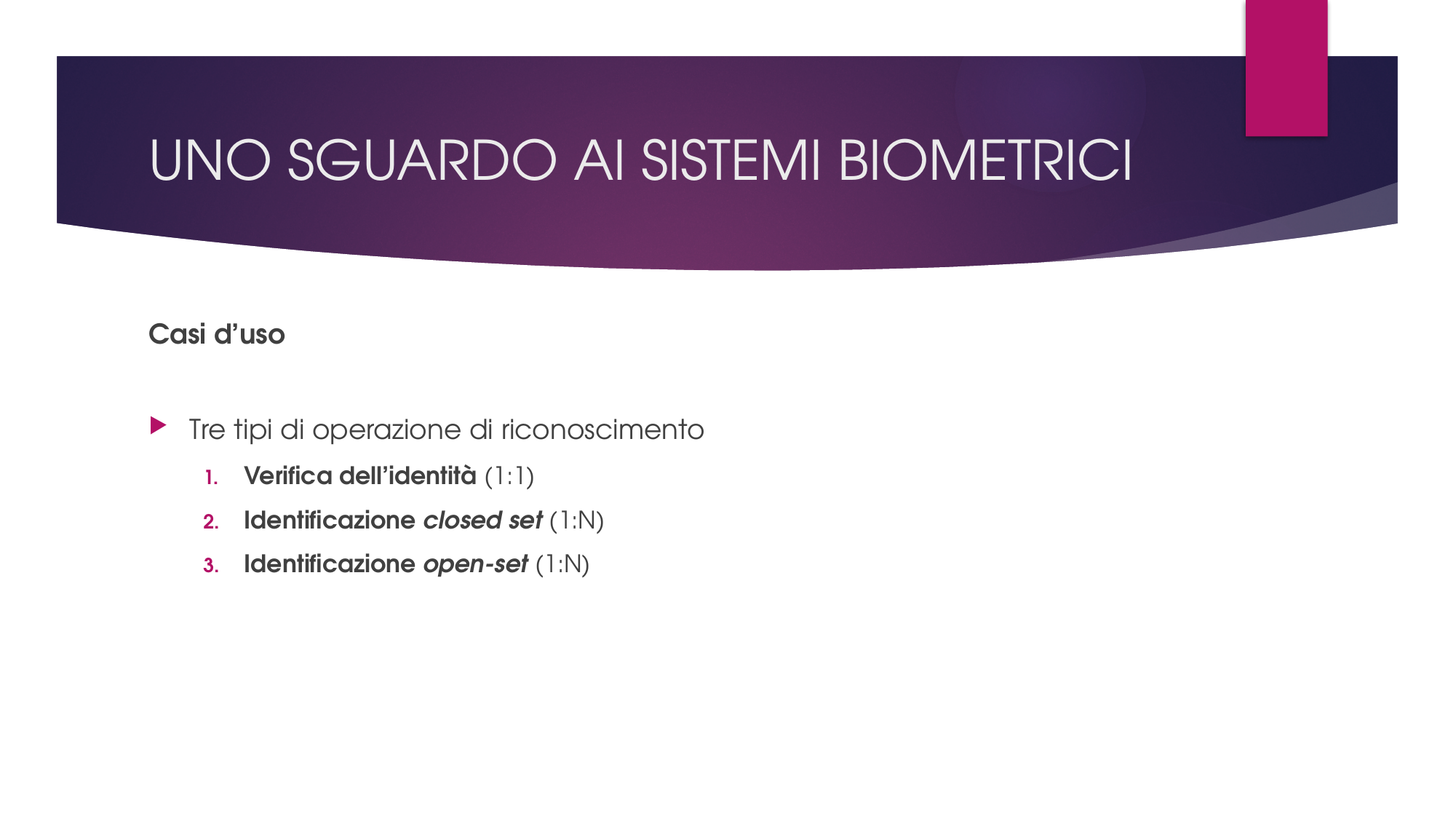

# UNO SGUARDO AI SISTEMI BIOMETRICI
Casi d’uso

Tre tipi di operazione di riconoscimento
Verifica dell’identità (1:1)
Identificazione closed set (1:N)
Identificazione open-set (1:N)